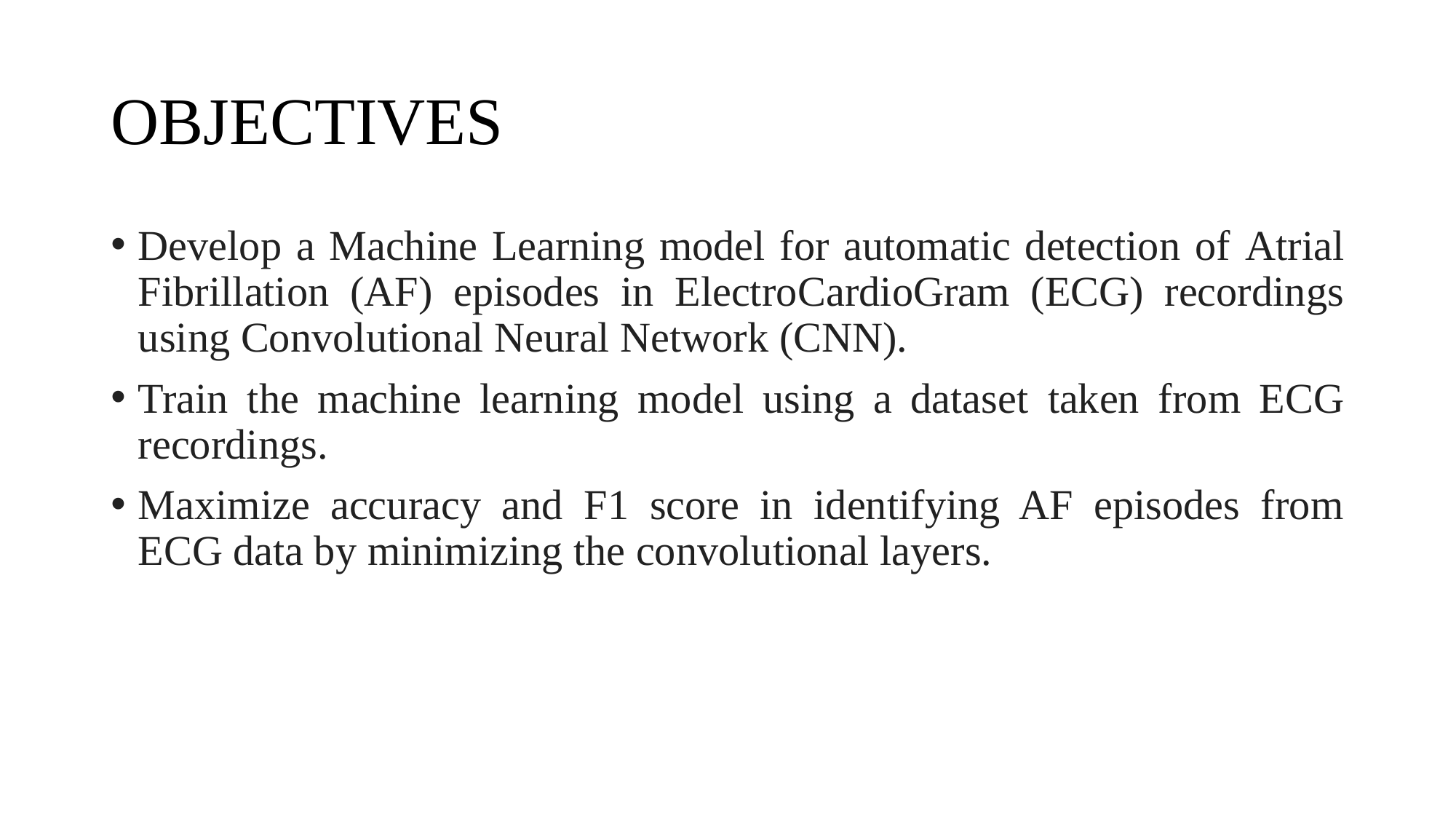

# OBJECTIVES
Develop a Machine Learning model for automatic detection of Atrial Fibrillation (AF) episodes in ElectroCardioGram (ECG) recordings using Convolutional Neural Network (CNN).
Train the machine learning model using a dataset taken from ECG recordings.
Maximize accuracy and F1 score in identifying AF episodes from ECG data by minimizing the convolutional layers.